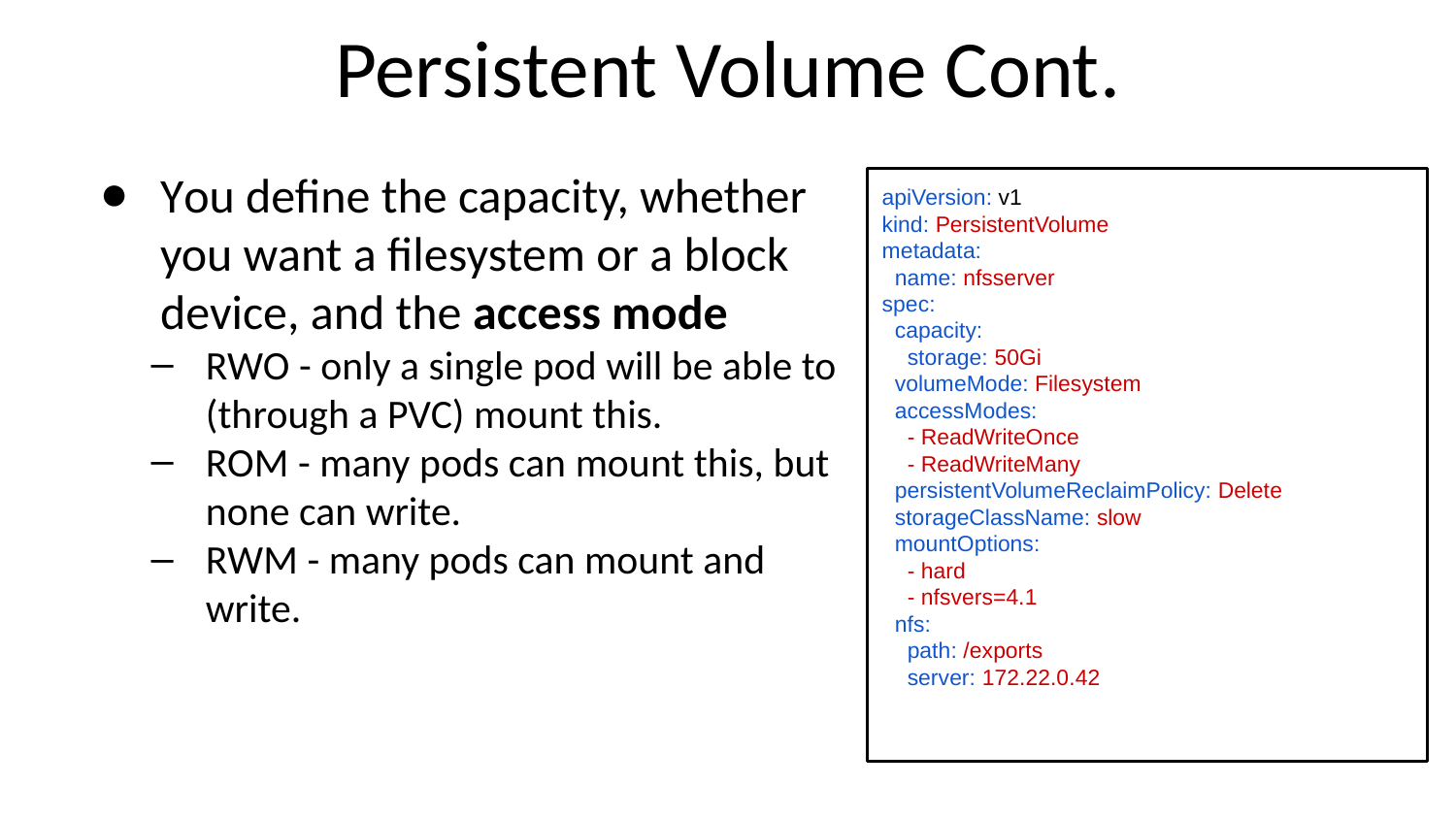

# Persistent Volume Cont.
You define the capacity, whether you want a filesystem or a block device, and the access mode
RWO - only a single pod will be able to (through a PVC) mount this.
ROM - many pods can mount this, but none can write.
RWM - many pods can mount and write.

apiVersion: v1
kind: PersistentVolume
metadata:
  name: nfsserver
spec:
  capacity:
    storage: 50Gi
  volumeMode: Filesystem
  accessModes:
    - ReadWriteOnce
    - ReadWriteMany
  persistentVolumeReclaimPolicy: Delete
  storageClassName: slow
  mountOptions:
    - hard
    - nfsvers=4.1
  nfs:
    path: /exports
    server: 172.22.0.42